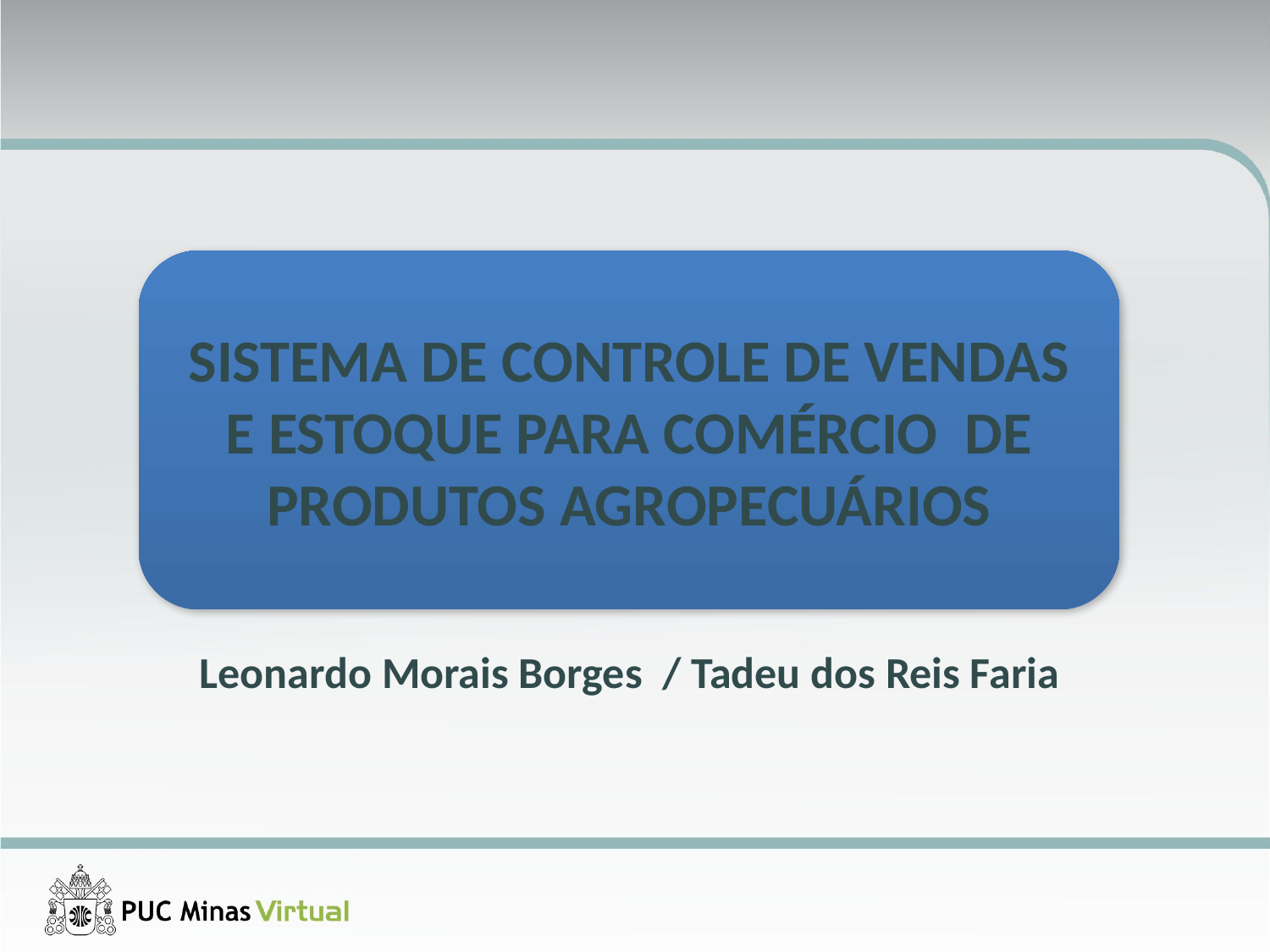

SISTEMA DE CONTROLE DE VENDAS E ESTOQUE PARA COMÉRCIO  DE PRODUTOS AGROPECUÁRIOS
Leonardo Morais Borges  / Tadeu dos Reis Faria